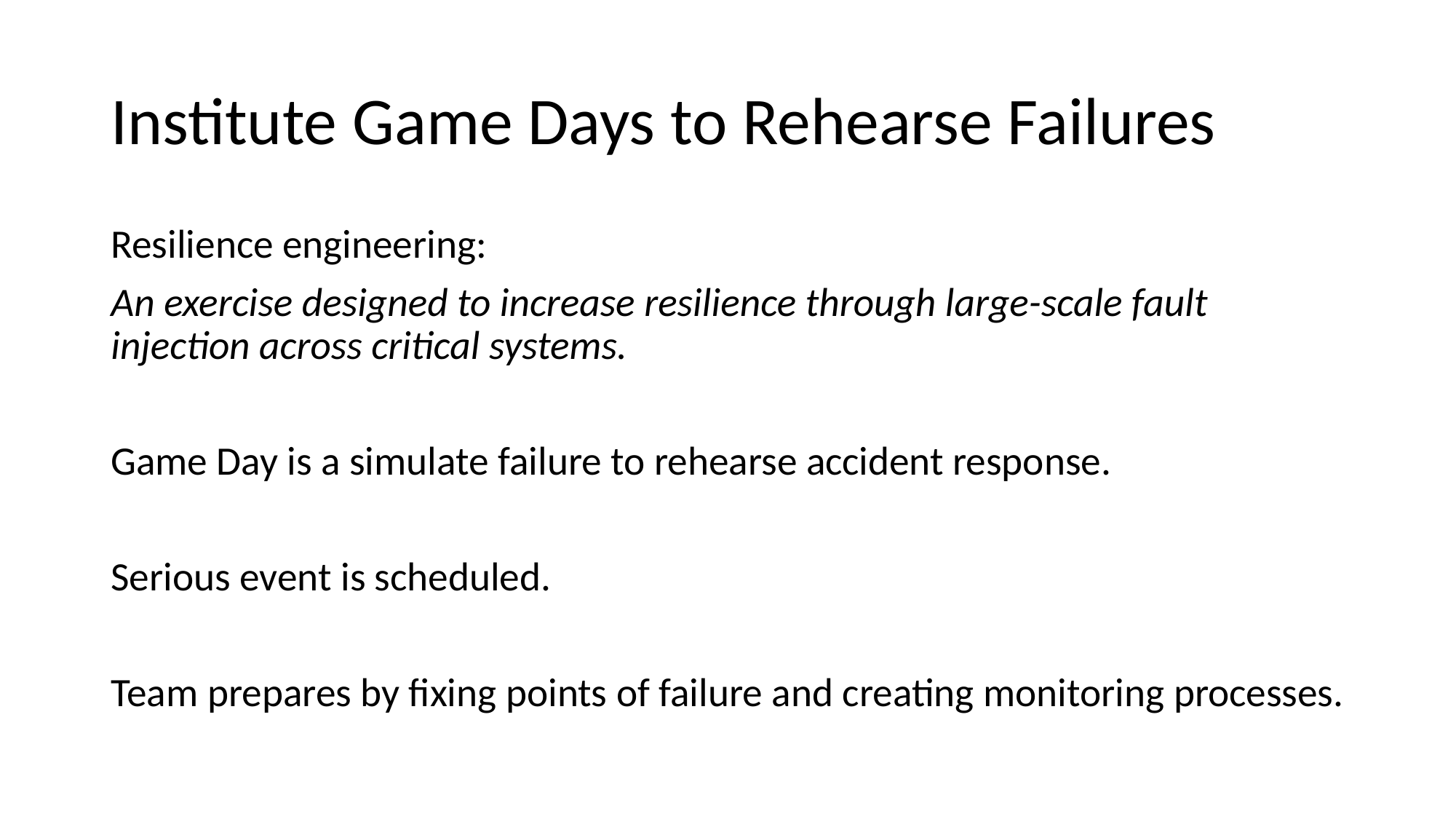

# Institute Game Days to Rehearse Failures
Resilience engineering:
An exercise designed to increase resilience through large-scale fault injection across critical systems.

Game Day is a simulate failure to rehearse accident response.

Serious event is scheduled.

Team prepares by fixing points of failure and creating monitoring processes.